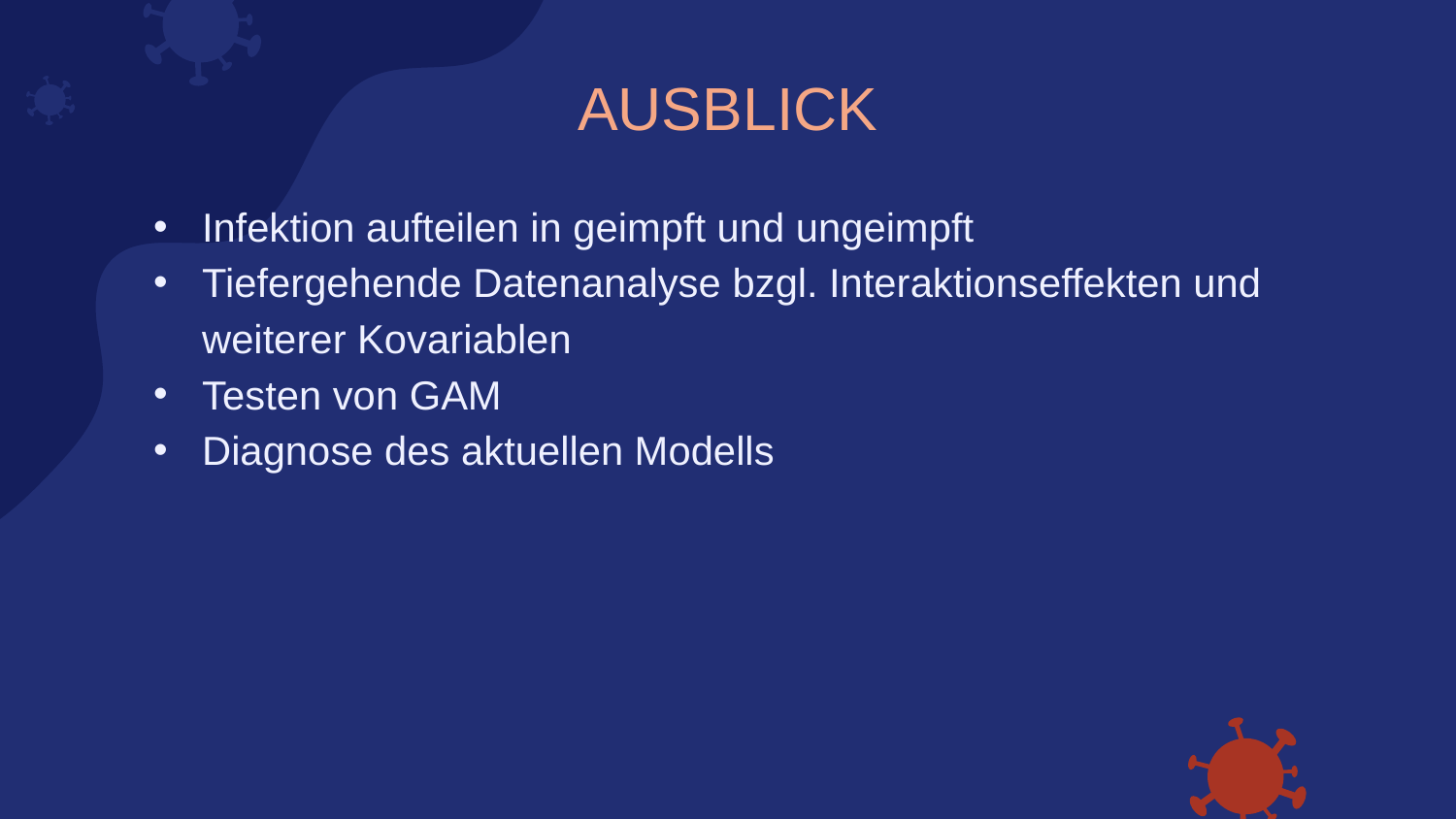

# AUSBLICK
Infektion aufteilen in geimpft und ungeimpft
Tiefergehende Datenanalyse bzgl. Interaktionseffekten und weiterer Kovariablen
Testen von GAM
Diagnose des aktuellen Modells